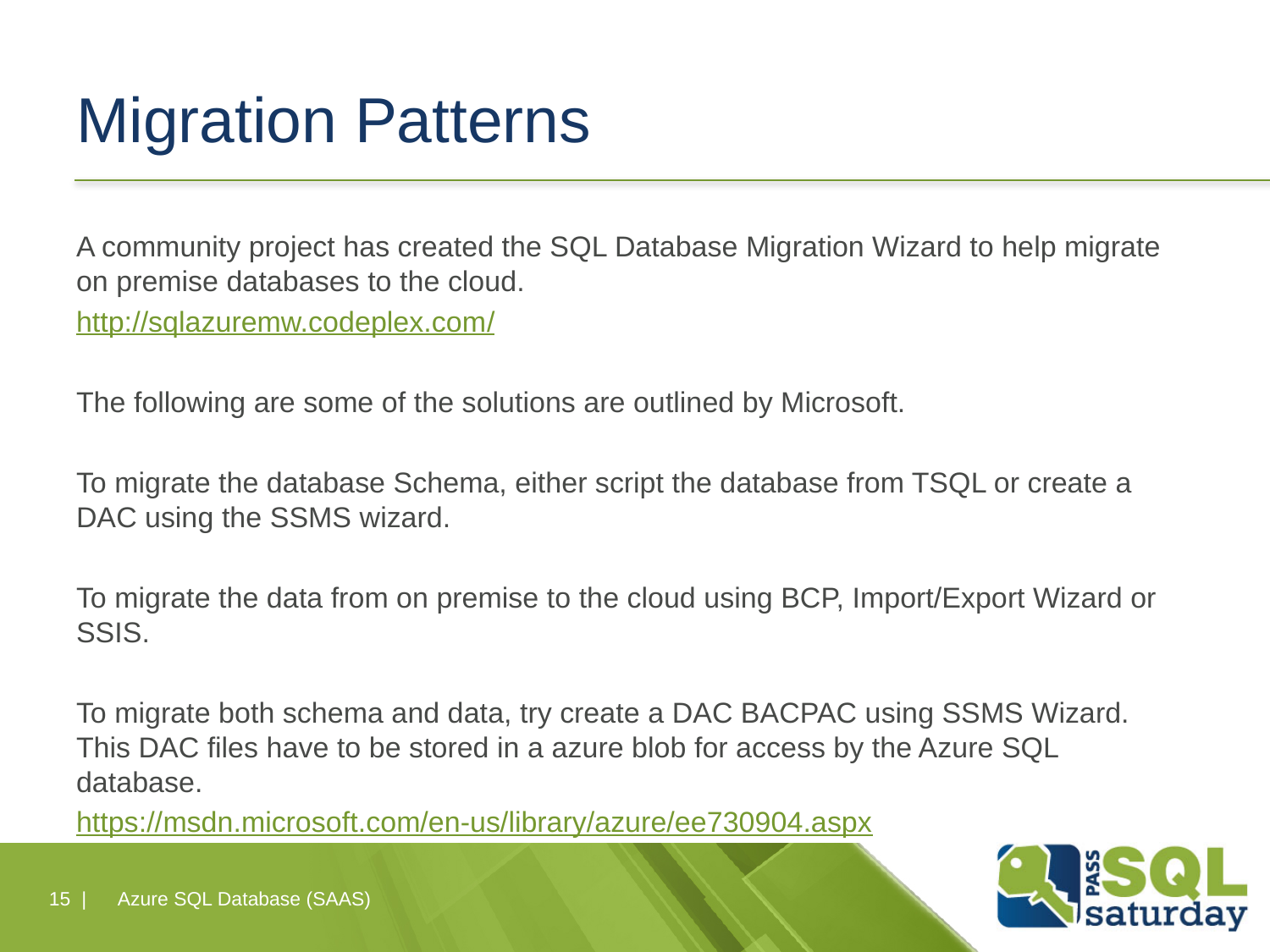

# Migration Patterns
A community project has created the SQL Database Migration Wizard to help migrate on premise databases to the cloud.
http://sqlazuremw.codeplex.com/

The following are some of the solutions are outlined by Microsoft.

To migrate the database Schema, either script the database from TSQL or create a DAC using the SSMS wizard.

To migrate the data from on premise to the cloud using BCP, Import/Export Wizard or SSIS.

To migrate both schema and data, try create a DAC BACPAC using SSMS Wizard.  This DAC files have to be stored in a azure blob for access by the Azure SQL database.
https://msdn.microsoft.com/en-us/library/azure/ee730904.aspx

15  |
Azure SQL Database (SAAS)